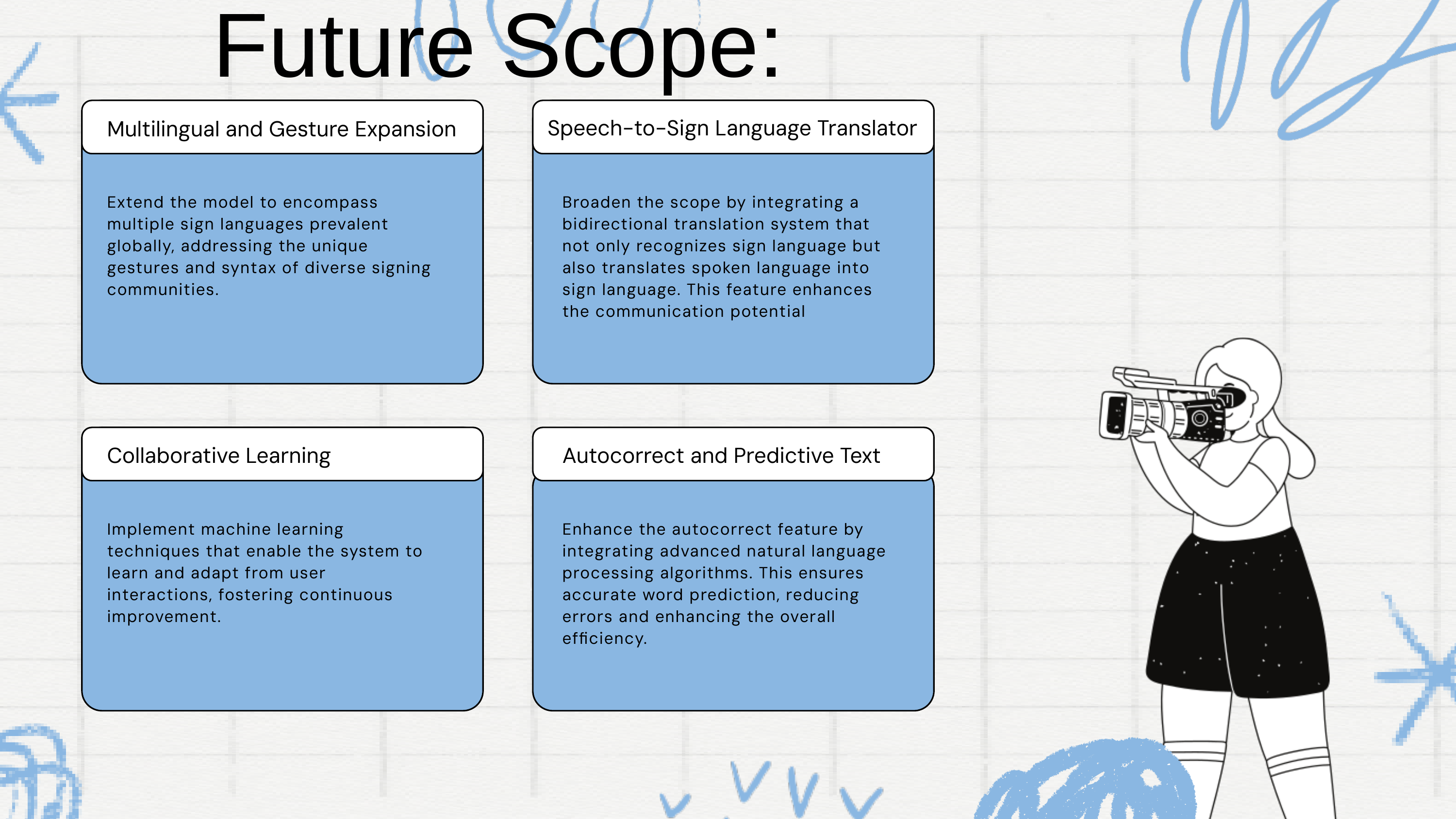

Future Scope:

Speech-to-Sign Language Translator
Multilingual and Gesture Expansion
Extend the model to encompass multiple sign languages prevalent globally, addressing the unique gestures and syntax of diverse signing communities.

Broaden the scope by integrating a bidirectional translation system that not only recognizes sign language but also translates spoken language into sign language. This feature enhances the communication potential

Collaborative Learning
Autocorrect and Predictive Text

Implement machine learning techniques that enable the system to learn and adapt from user interactions, fostering continuous improvement.

Enhance the autocorrect feature by integrating advanced natural language processing algorithms. This ensures accurate word prediction, reducing errors and enhancing the overall efficiency.